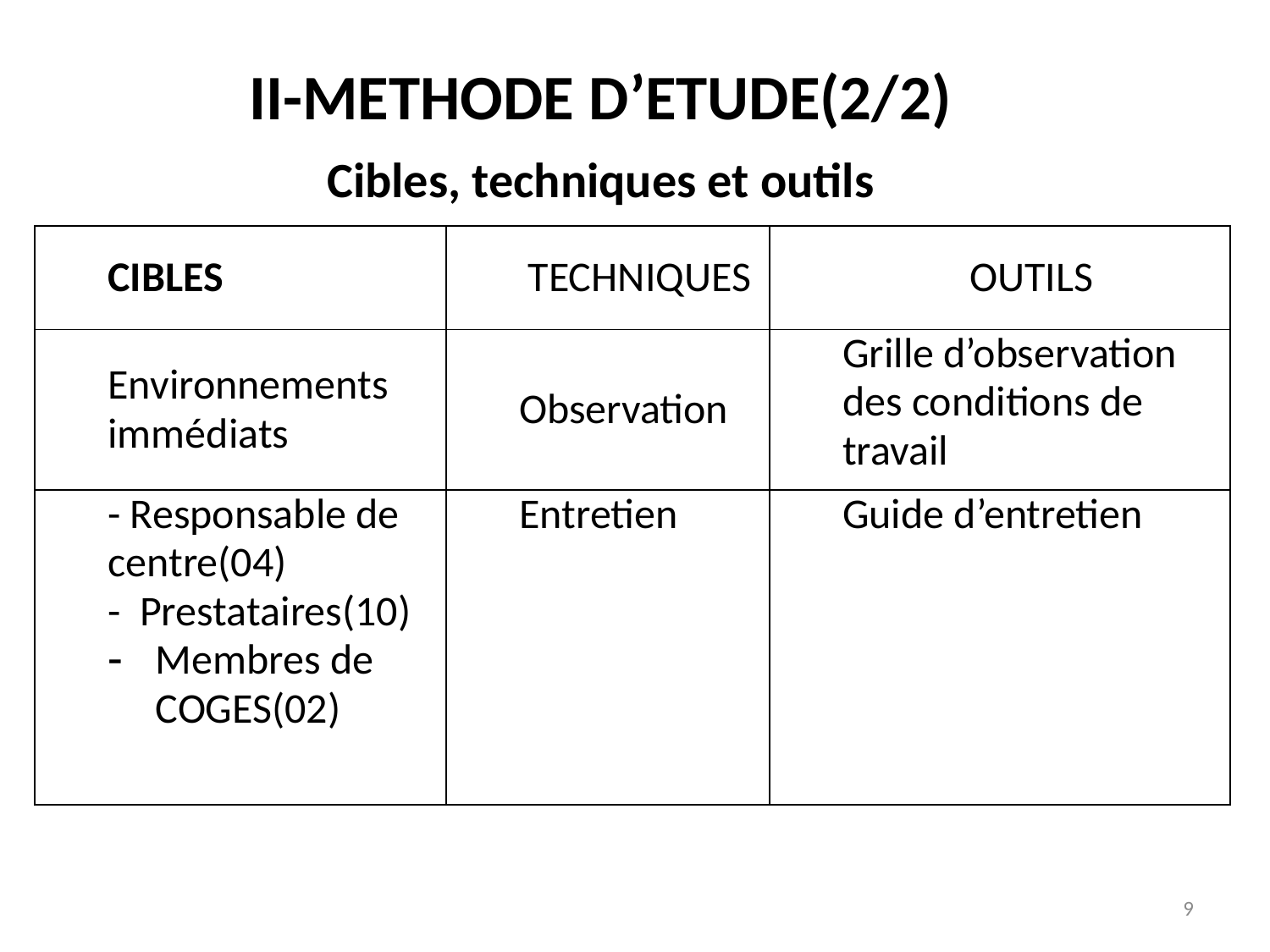

# II-METHODE D’ETUDE(2/2) Cibles, techniques et outils
| CIBLES | TECHNIQUES | OUTILS |
| --- | --- | --- |
| Environnements immédiats | Observation | Grille d’observation des conditions de travail |
| - Responsable de centre(04) - Prestataires(10) Membres de COGES(02) | Entretien | Guide d’entretien |
9